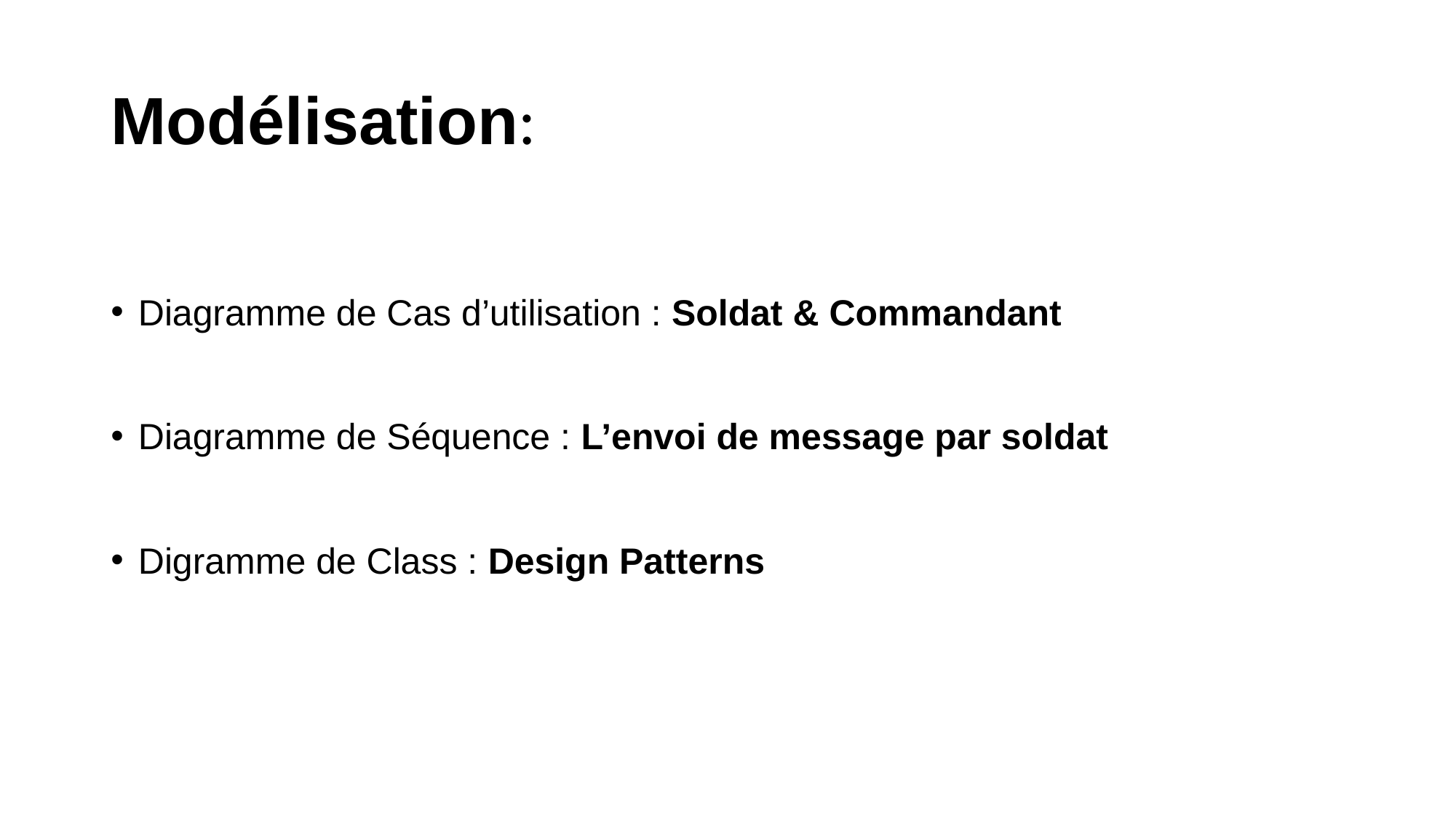

# Modélisation:
Diagramme de Cas d’utilisation : Soldat & Commandant
Diagramme de Séquence : L’envoi de message par soldat
Digramme de Class : Design Patterns